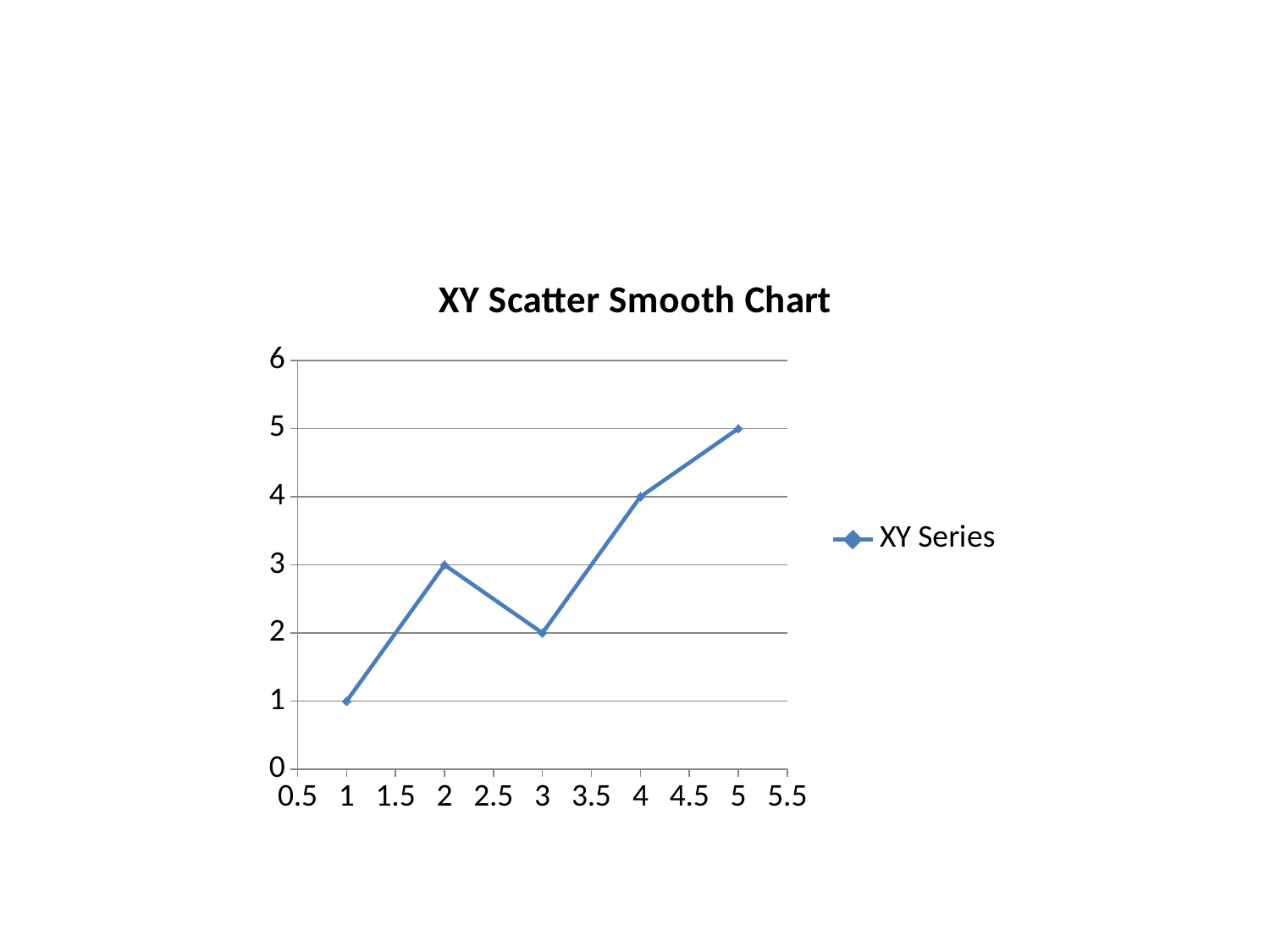

#

### Chart: XY Scatter Smooth Chart

| Category | XY Series |
|---|---|